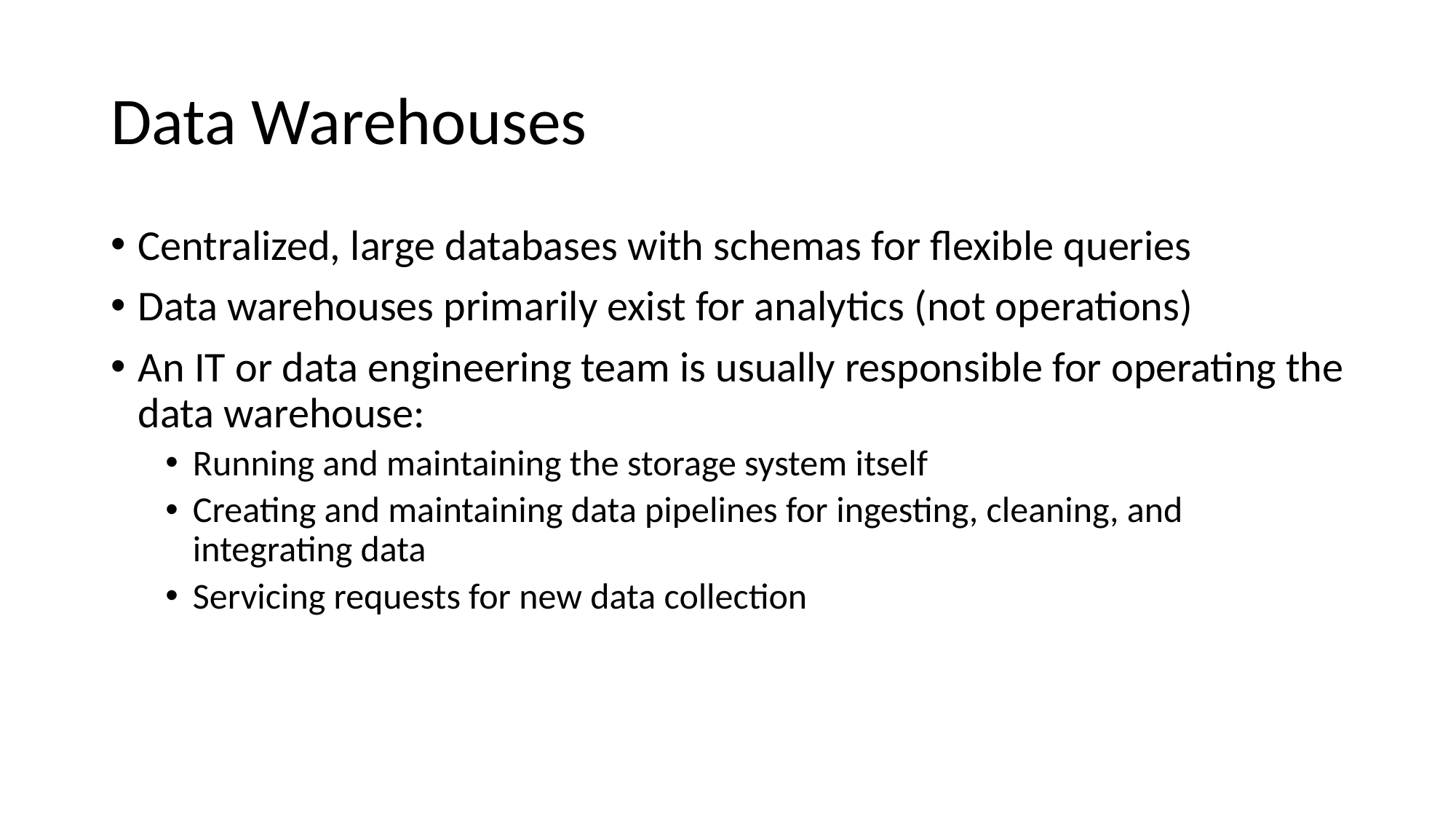

# Data Warehouses
Centralized, large databases with schemas for flexible queries
Data warehouses primarily exist for analytics (not operations)
An IT or data engineering team is usually responsible for operating the data warehouse:
Running and maintaining the storage system itself
Creating and maintaining data pipelines for ingesting, cleaning, and integrating data
Servicing requests for new data collection